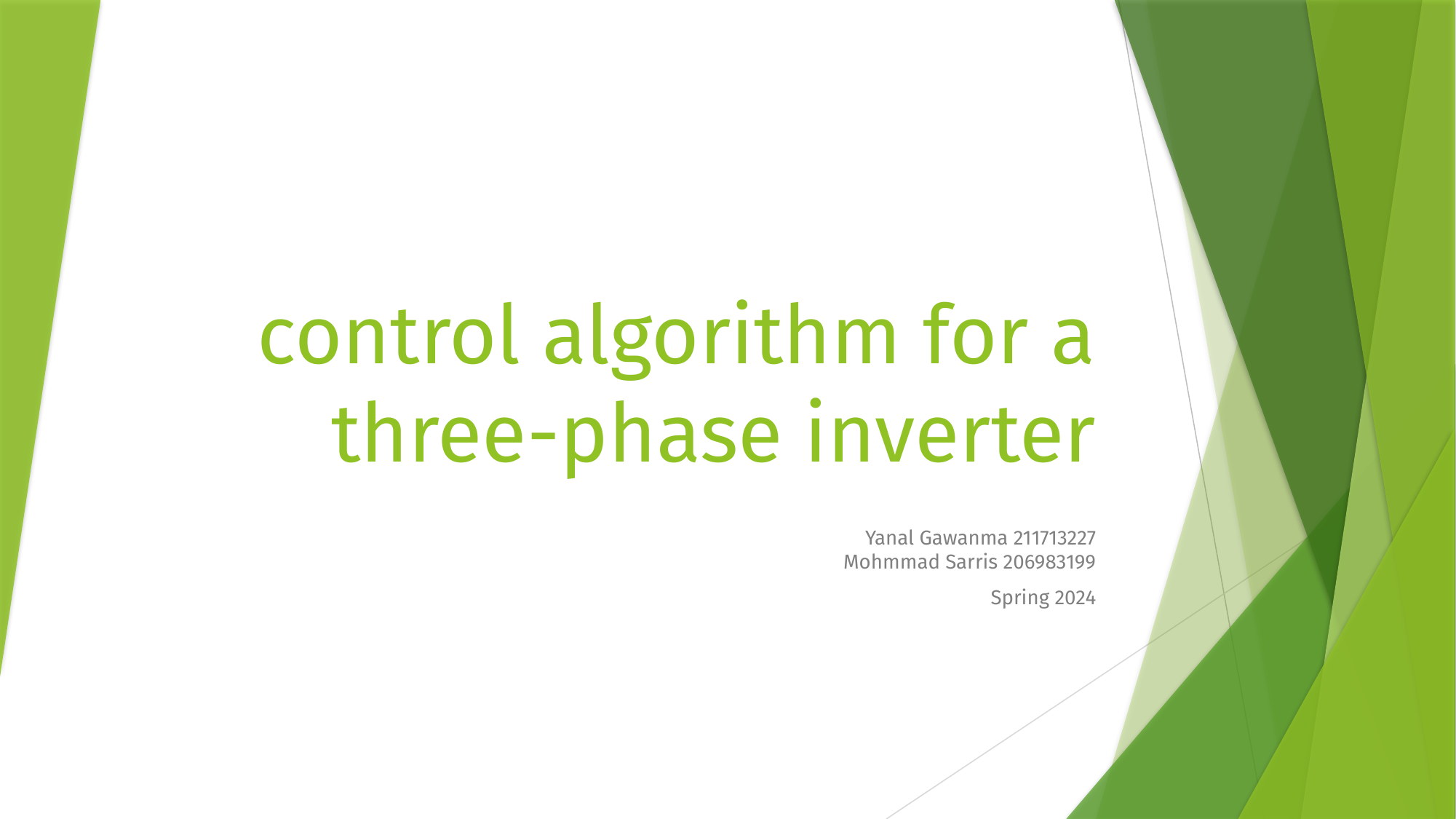

# control algorithm for a three-phase inverter

Yanal Gawanma 211713227
Mohmmad Sarris 206983199
Spring 2024